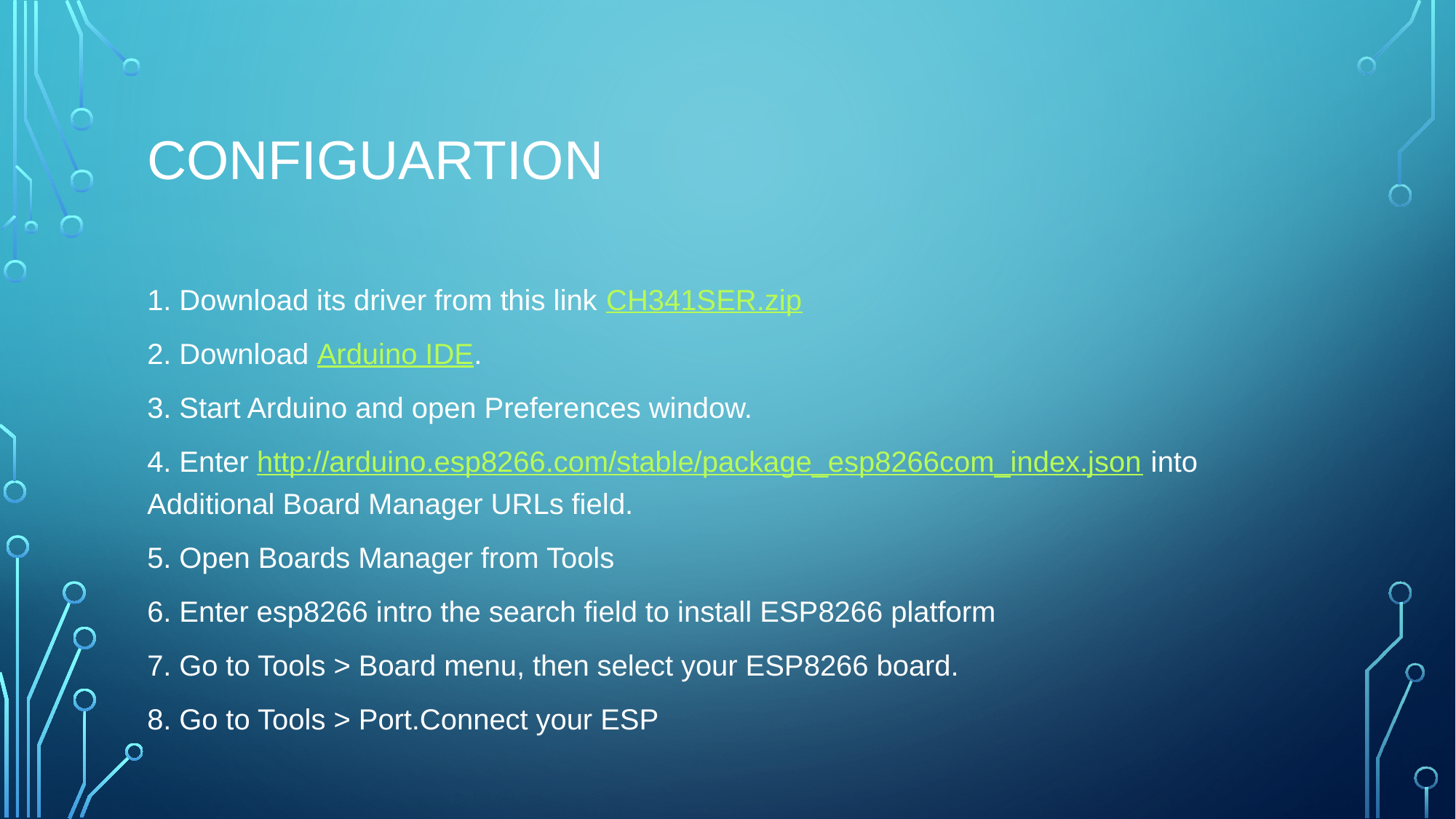

# configuartion
1. Download its driver from this link CH341SER.zip
2. Download Arduino IDE.
3. Start Arduino and open Preferences window.
4. Enter http://arduino.esp8266.com/stable/package_esp8266com_index.json into Additional Board Manager URLs field.
5. Open Boards Manager from Tools
6. Enter esp8266 intro the search field to install ESP8266 platform
7. Go to Tools > Board menu, then select your ESP8266 board.
8. Go to Tools > Port.Connect your ESP